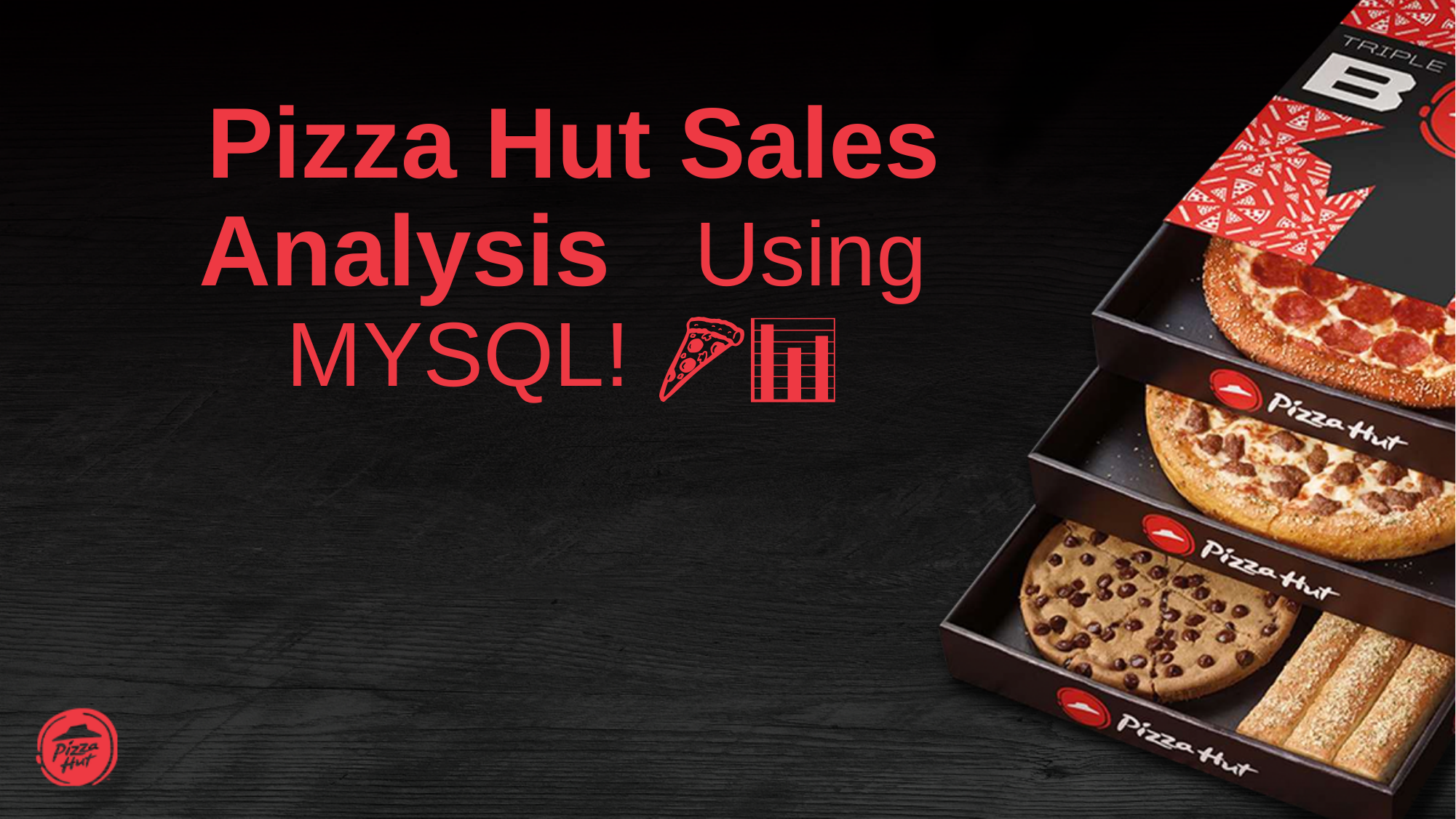

# Pizza Hut Sales Analysis   Using MYSQL! 🍕📊